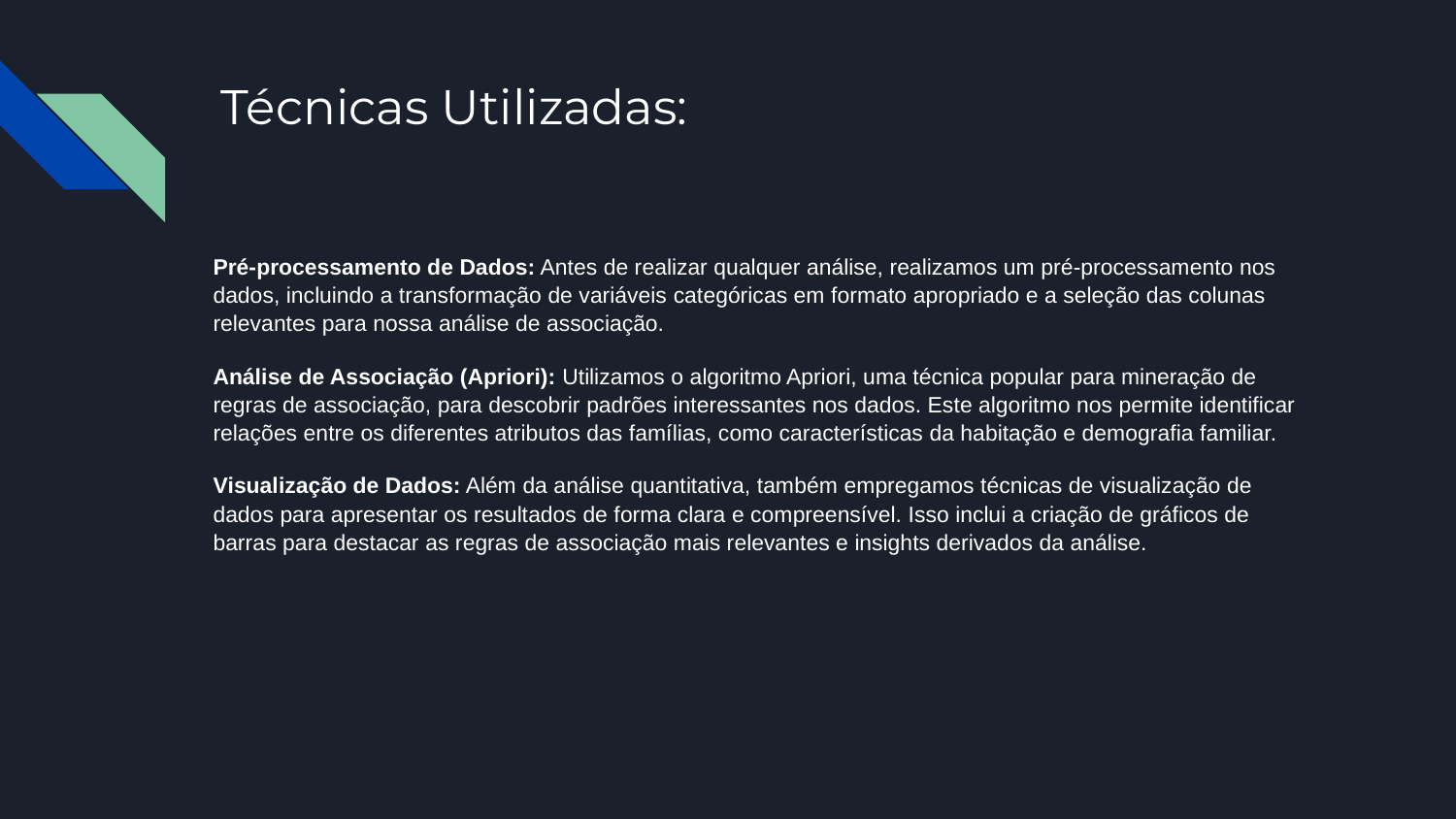

# Técnicas Utilizadas:
Pré-processamento de Dados: Antes de realizar qualquer análise, realizamos um pré-processamento nos dados, incluindo a transformação de variáveis ​​categóricas em formato apropriado e a seleção das colunas relevantes para nossa análise de associação.
Análise de Associação (Apriori): Utilizamos o algoritmo Apriori, uma técnica popular para mineração de regras de associação, para descobrir padrões interessantes nos dados. Este algoritmo nos permite identificar relações entre os diferentes atributos das famílias, como características da habitação e demografia familiar.
Visualização de Dados: Além da análise quantitativa, também empregamos técnicas de visualização de dados para apresentar os resultados de forma clara e compreensível. Isso inclui a criação de gráficos de barras para destacar as regras de associação mais relevantes e insights derivados da análise.